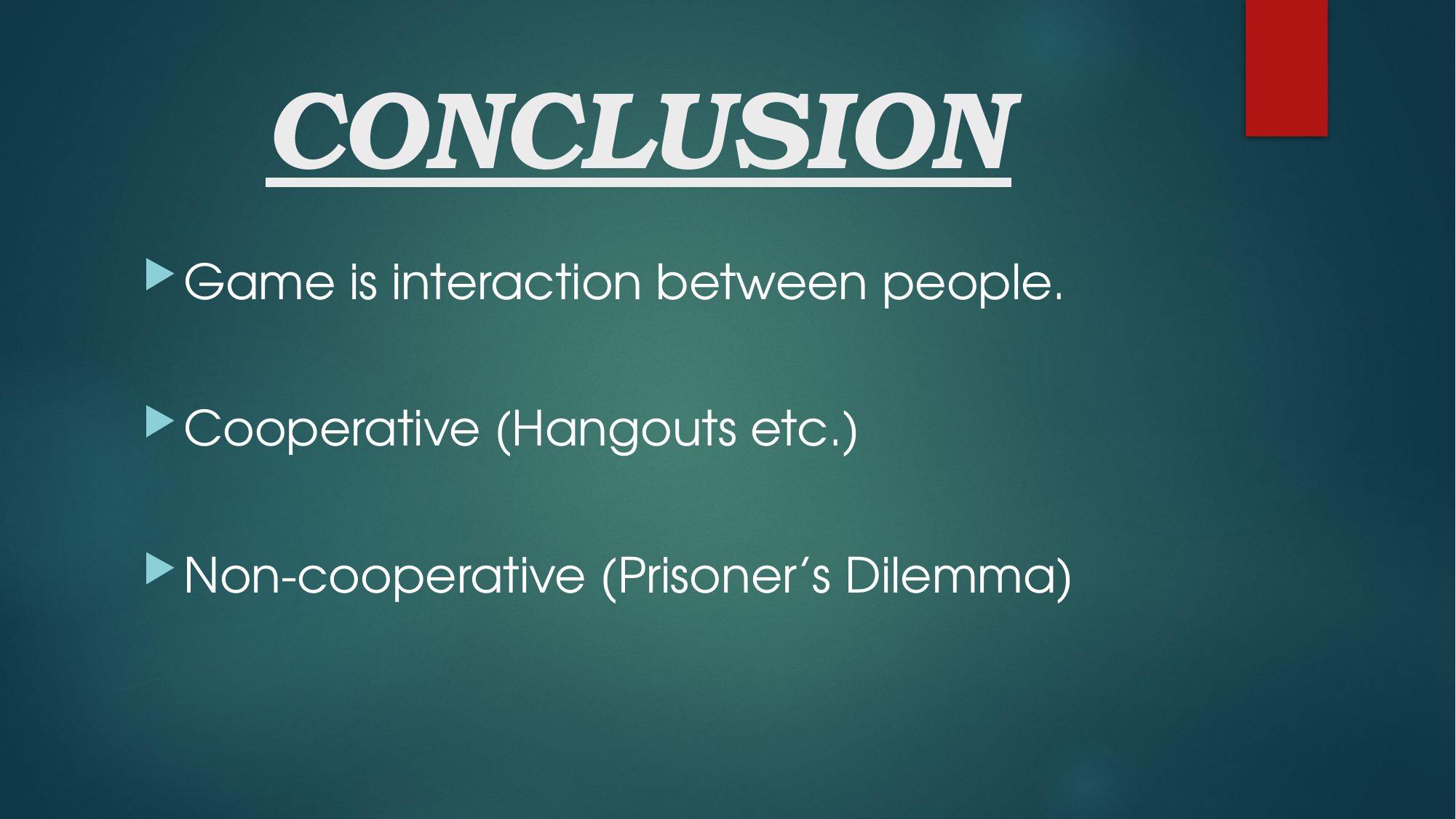

# CONCLUSION
Game is interaction between people.

Cooperative (Hangouts etc.)

Non-cooperative (Prisoner’s Dilemma)